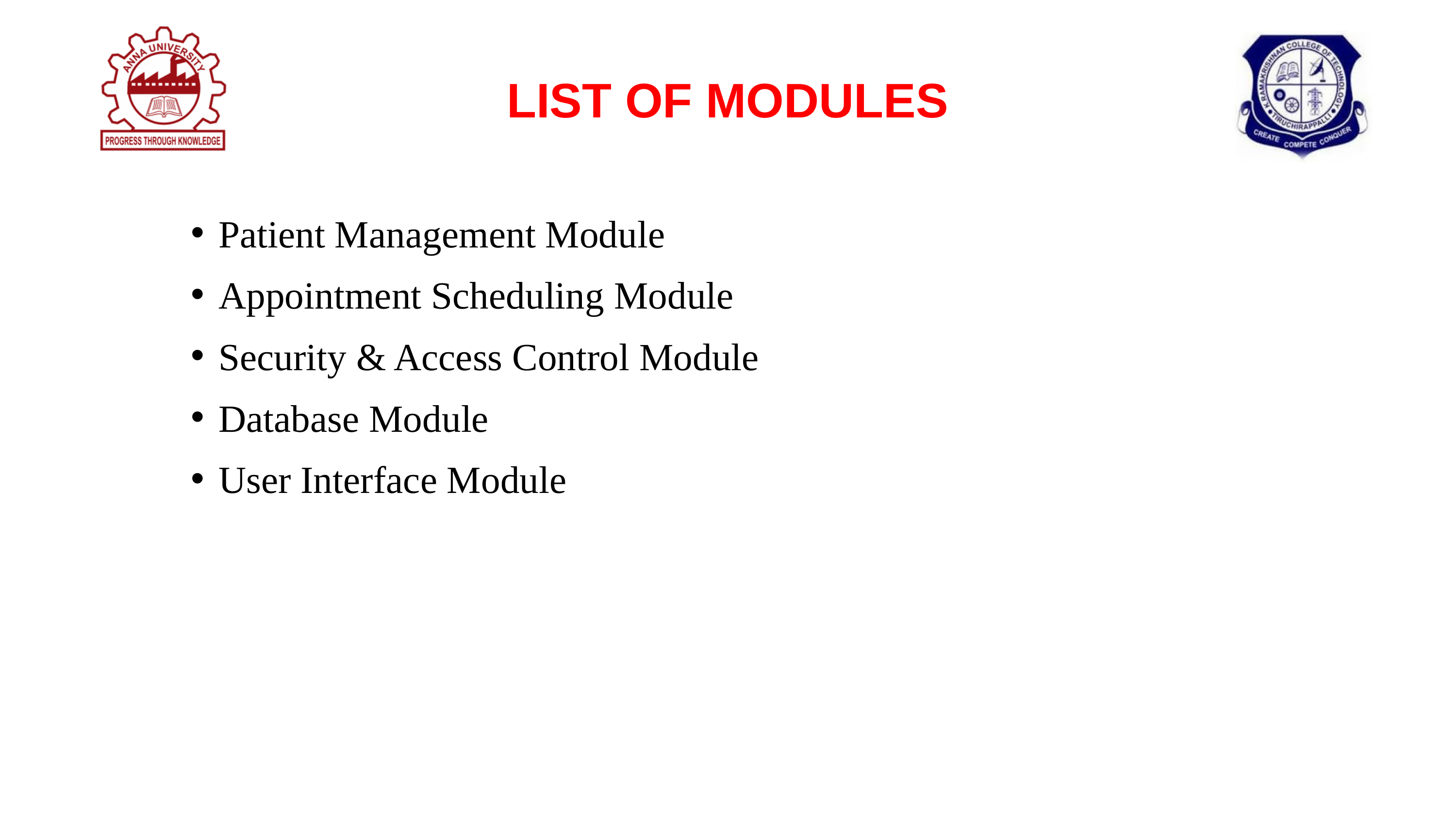

LIST OF MODULES
Patient Management Module
Appointment Scheduling Module
Security & Access Control Module
Database Module
User Interface Module